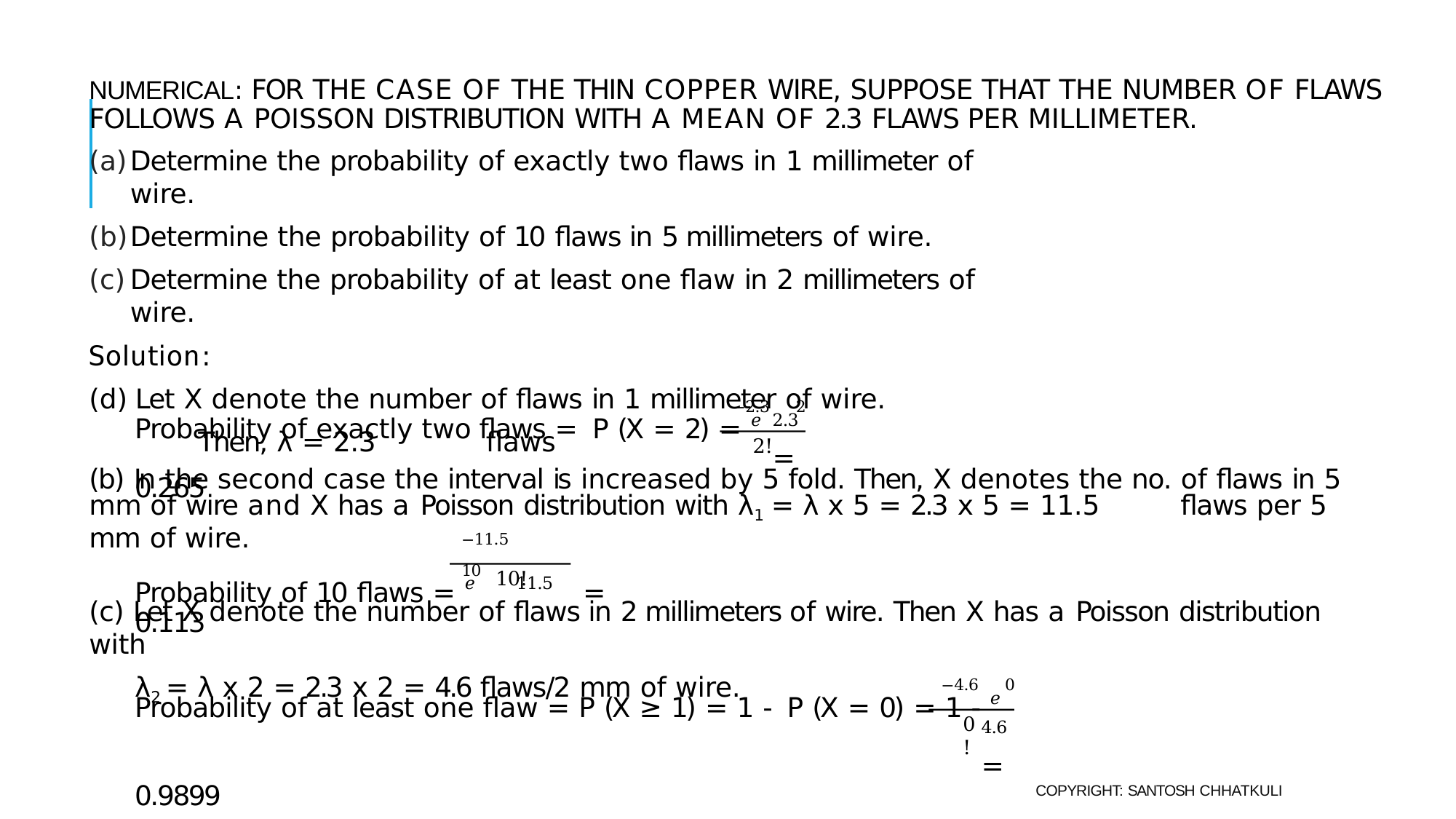

# Numerical: For the case of the thin copper wire, suppose that the number of flaws follows a Poisson distribution with a mean of 2.3 flaws per millimeter.
Determine the probability of exactly two flaws in 1 millimeter of wire.
Determine the probability of 10 flaws in 5 millimeters of wire.
Determine the probability of at least one flaw in 2 millimeters of wire.
Solution:
Let X denote the number of flaws in 1 millimeter of wire.
Then, λ = 2.3	flaws
−2.3	2
Probability of exactly two flaws = P (X = 2) = 𝑒	2.3	= 0.265
2!
(b) In the second case the interval is increased by 5 fold. Then, X denotes the no. of flaws in 5 mm of wire and X has a Poisson distribution with λ1 = λ x 5 = 2.3 x 5 = 11.5	flaws per 5 mm of wire.

−11.5	10
Probability of 10 flaws = 𝑒	11.5	= 0.113
10!
(c) Let X denote the number of flaws in 2 millimeters of wire. Then X has a Poisson distribution with
λ2 = λ x 2 = 2.3 x 2 = 4.6 flaws/2 mm of wire.

−4.6	0
Probability of at least one flaw = P (X ≥ 1) = 1 - P (X = 0) = 1 - 𝑒	4.6	= 0.9899

0!
Copyright: Santosh Chhatkuli